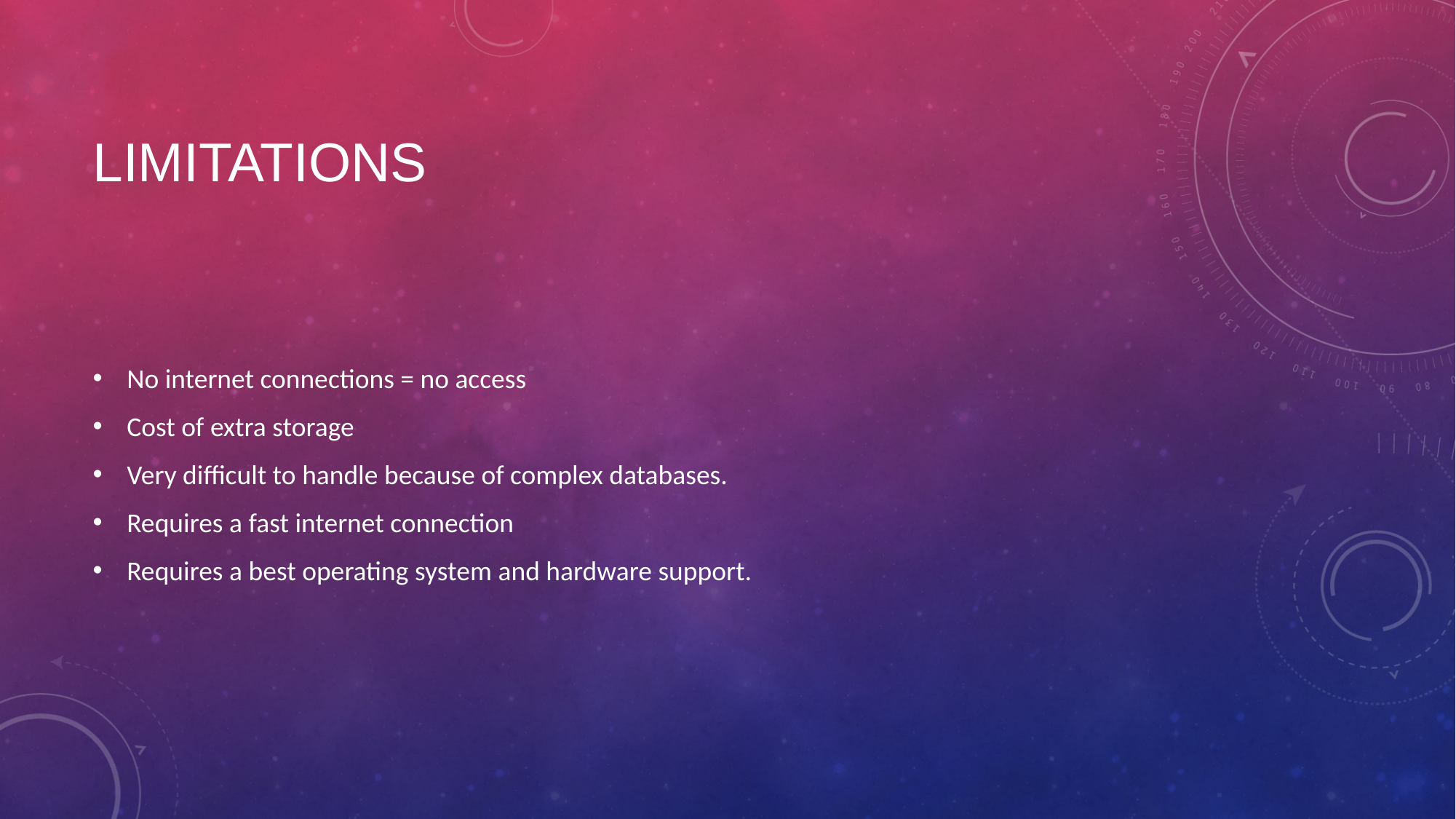

# LIMITATIONS
No internet connections = no access
Cost of extra storage
Very difficult to handle because of complex databases.
Requires a fast internet connection
Requires a best operating system and hardware support.